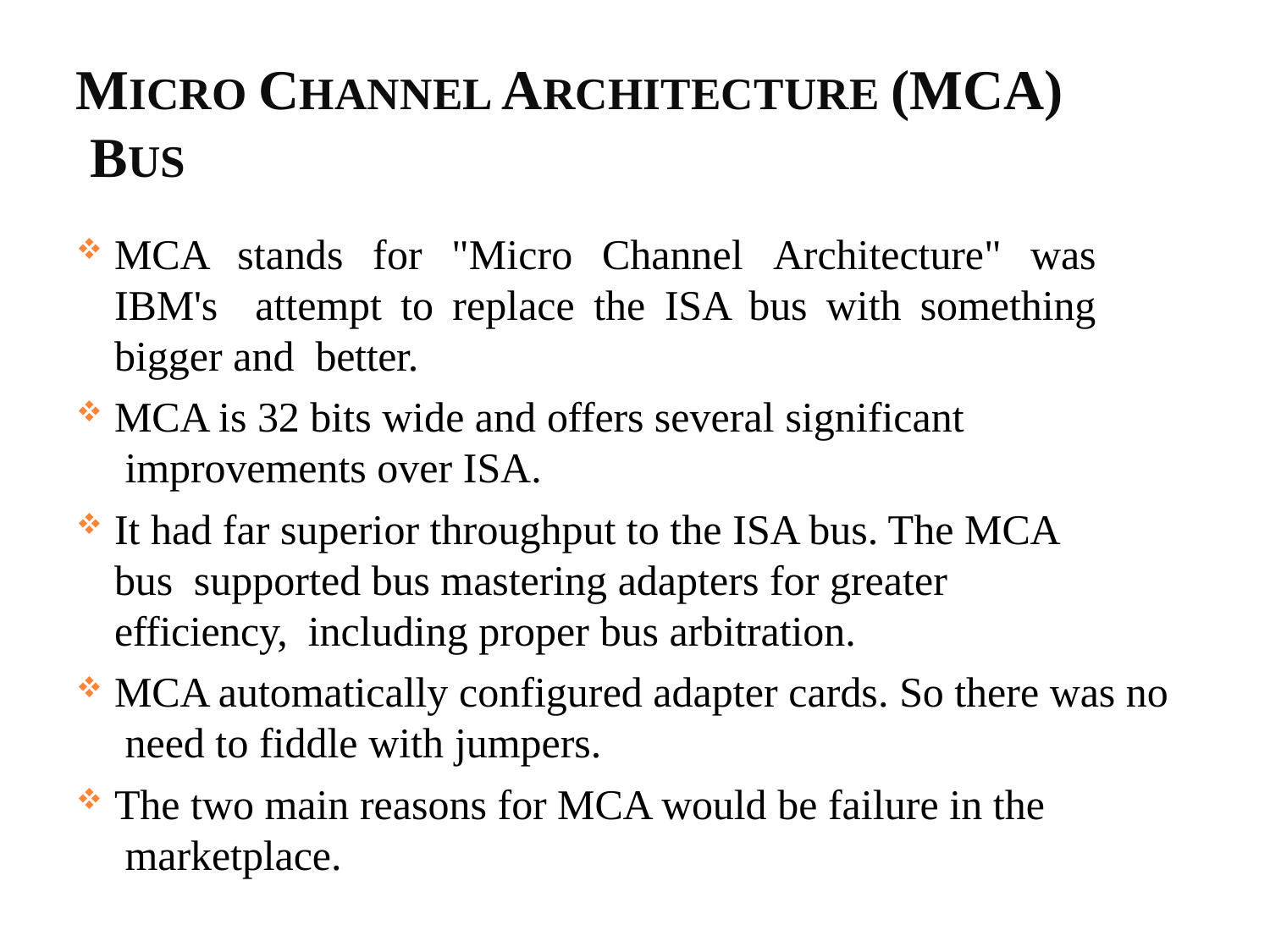

# MICRO CHANNEL ARCHITECTURE (MCA)  BUS
MCA stands for "Micro Channel Architecture" was IBM's  attempt to replace the ISA bus with something bigger and  better.
MCA is 32 bits wide and offers several significant  improvements over ISA.
It had far superior throughput to the ISA bus. The MCA bus  supported bus mastering adapters for greater efficiency,  including proper bus arbitration.
MCA automatically configured adapter cards. So there was no  need to fiddle with jumpers.
The two main reasons for MCA would be failure in the  marketplace.
44